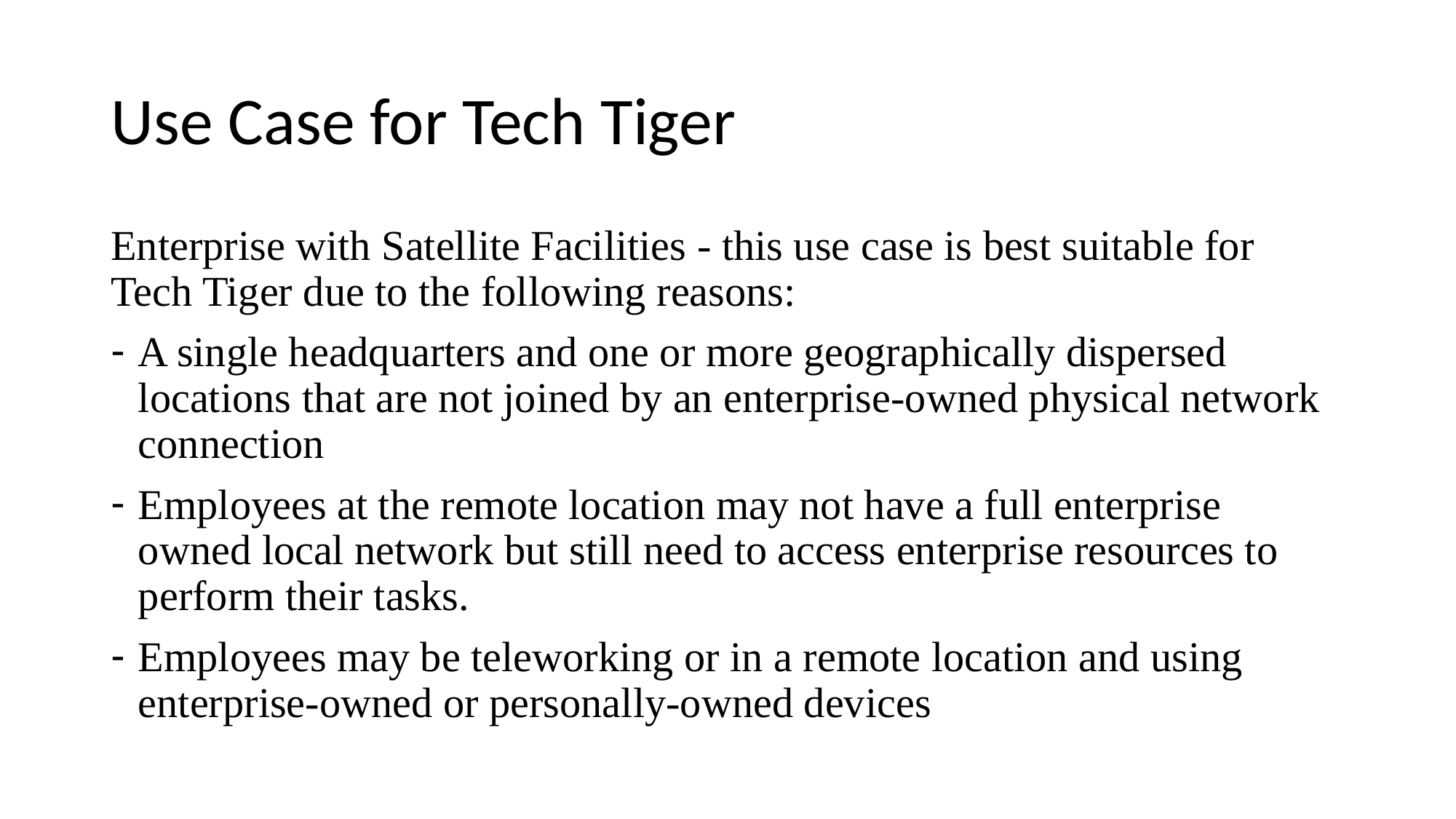

# Use Case for Tech Tiger
Enterprise with Satellite Facilities - this use case is best suitable for Tech Tiger due to the following reasons:
A single headquarters and one or more geographically dispersed locations that are not joined by an enterprise-owned physical network connection
Employees at the remote location may not have a full enterprise owned local network but still need to access enterprise resources to perform their tasks.
Employees may be teleworking or in a remote location and using enterprise-owned or personally-owned devices